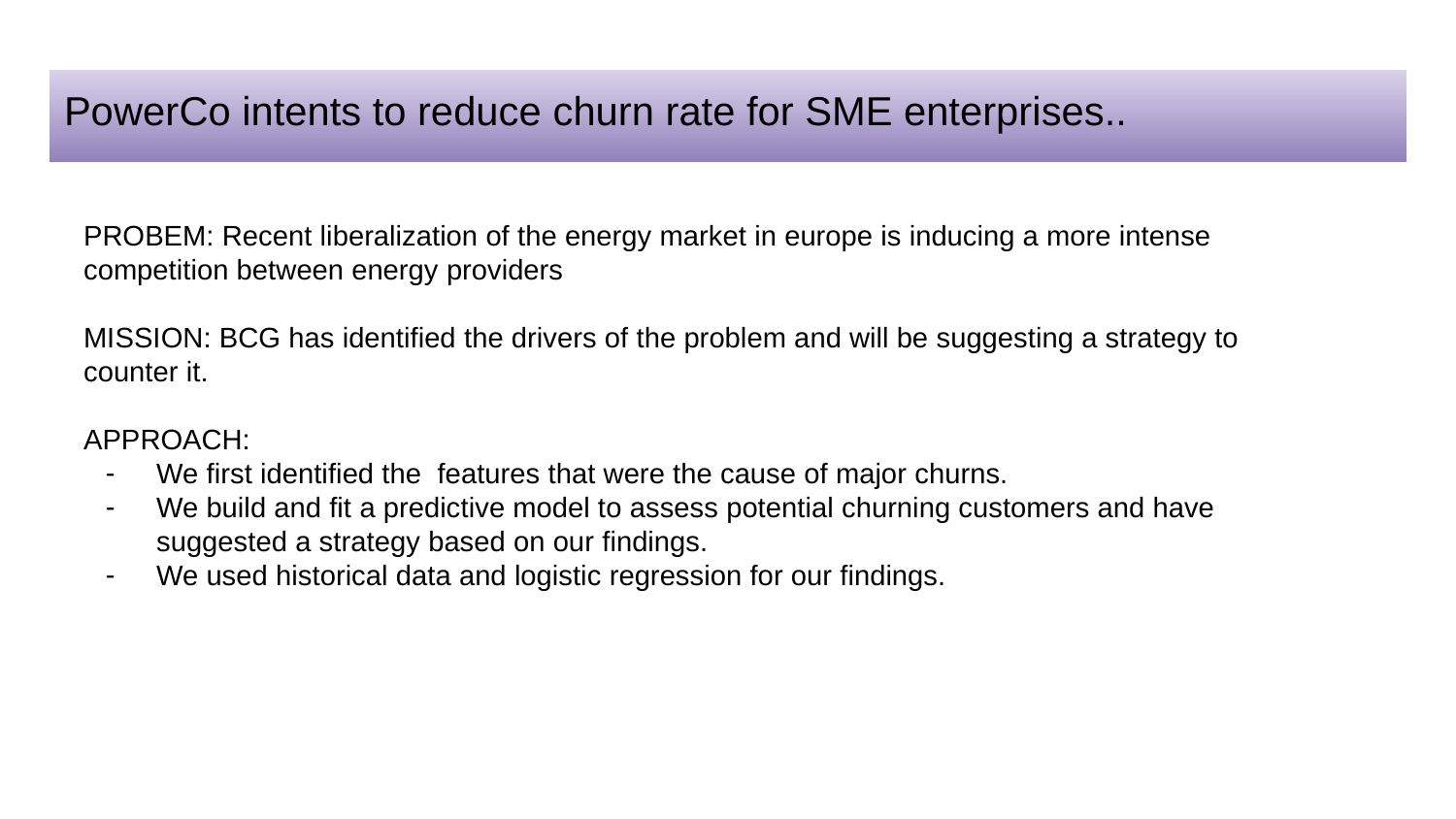

# PowerCo intents to reduce churn rate for SME enterprises..

PROBEM: Recent liberalization of the energy market in europe is inducing a more intense competition between energy providers

MISSION: BCG has identified the drivers of the problem and will be suggesting a strategy to counter it.

APPROACH:
We first identified the  features that were the cause of major churns.
We build and fit a predictive model to assess potential churning customers and have suggested a strategy based on our findings.
We used historical data and logistic regression for our findings.